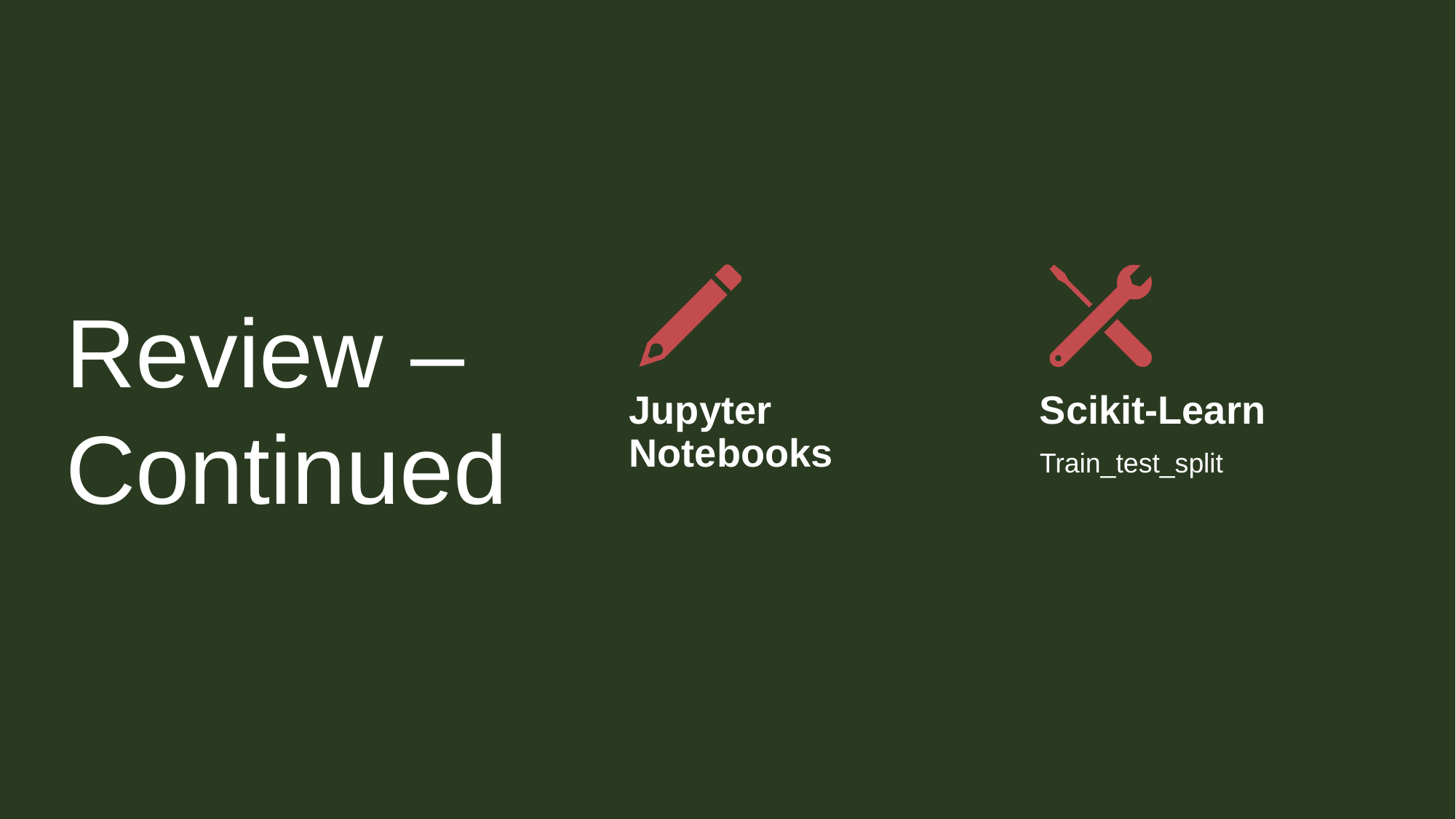

Jupyter  Notebooks
Scikit-Learn
Train_test_split
# Review – Continued